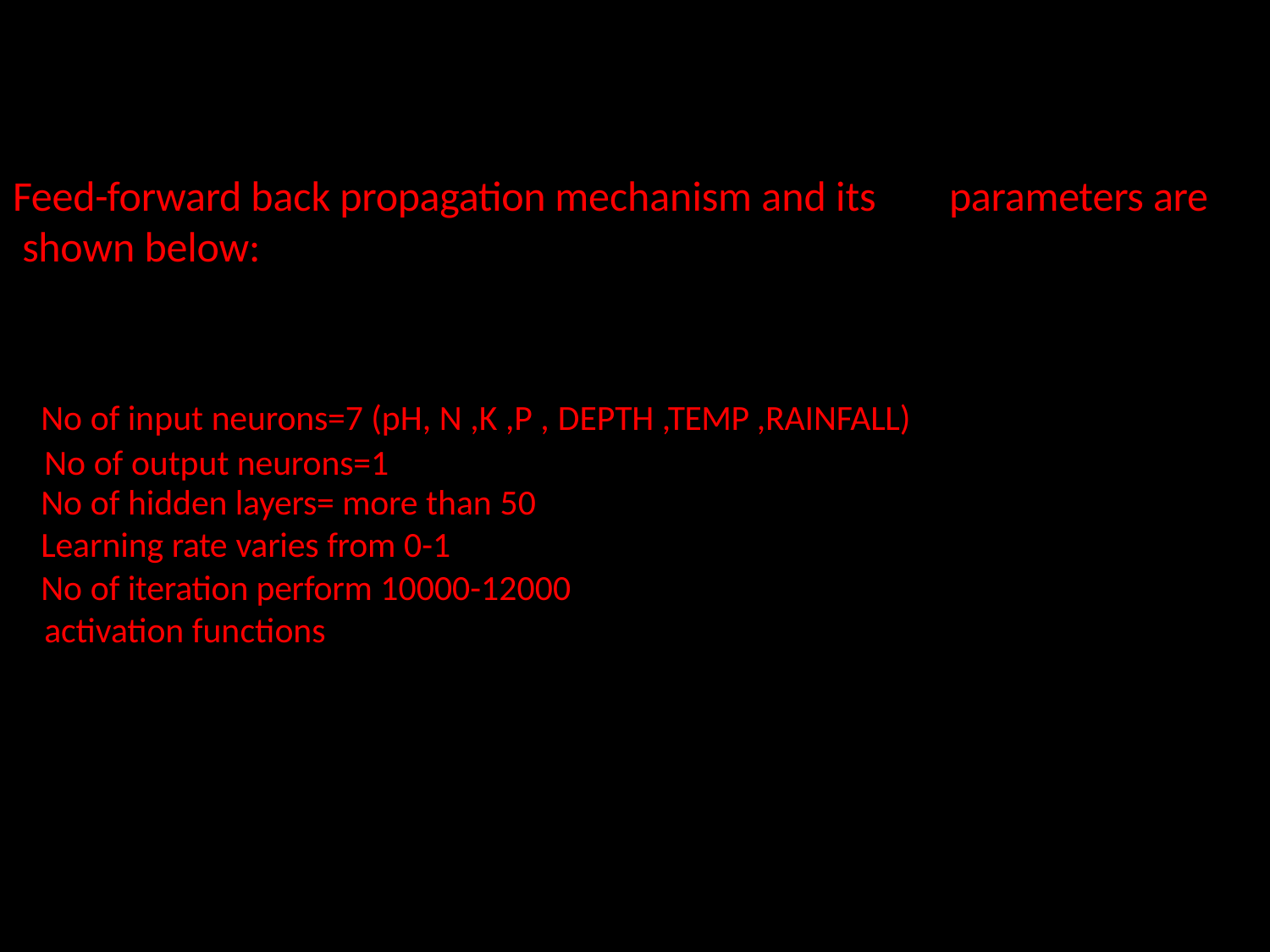

# Feed-forward back propagation mechanism and its  shown below:
parameters are
No of input neurons=7 (pH, N ,K ,P , DEPTH ,TEMP ,RAINFALL)  No of output neurons=1
No of hidden layers= more than 50
Learning rate varies from 0-1
No of iteration perform 10000-12000  activation functions